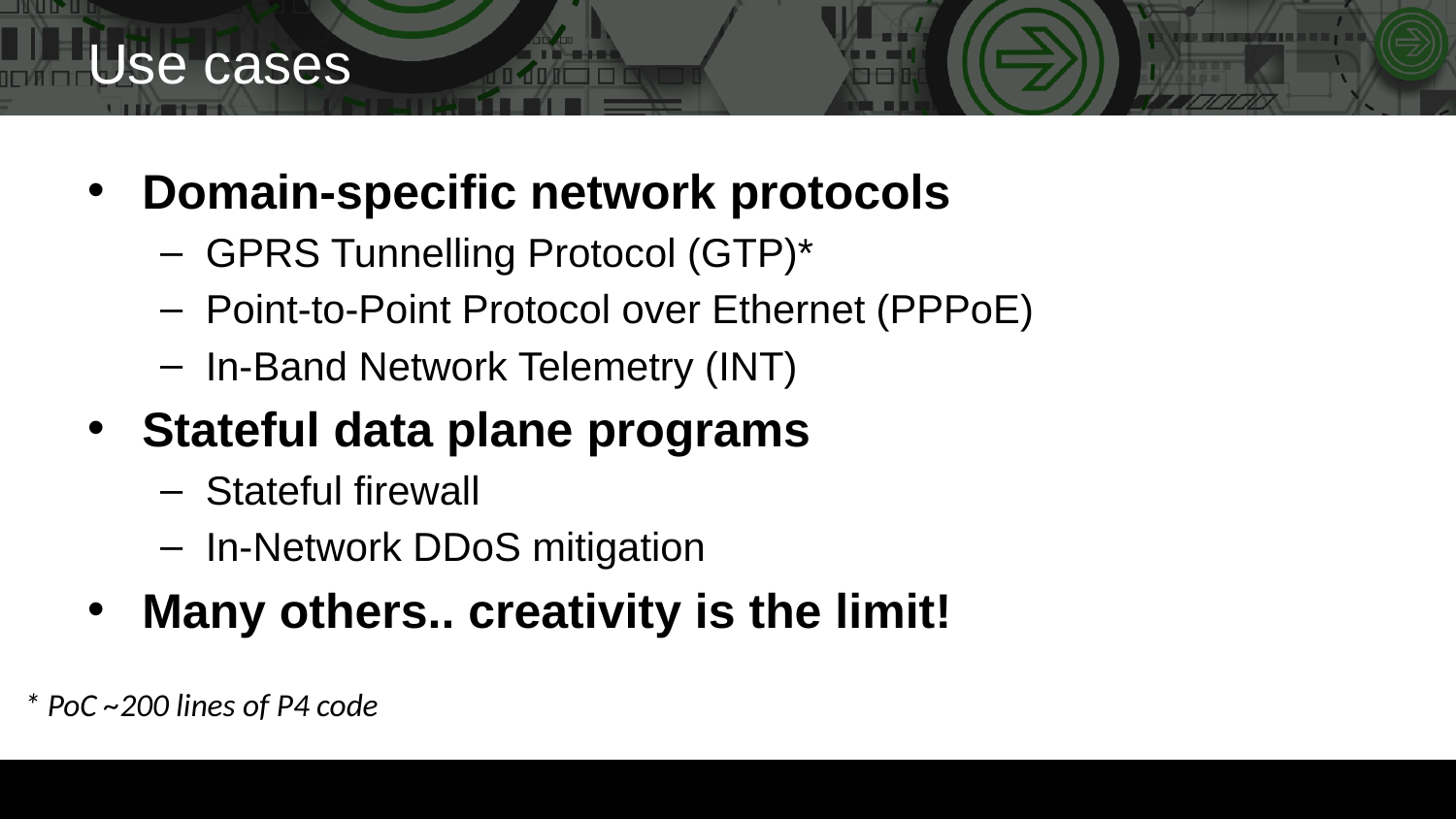

# Use cases
Domain-specific network protocols
GPRS Tunnelling Protocol (GTP)*
Point-to-Point Protocol over Ethernet (PPPoE)
In-Band Network Telemetry (INT)
Stateful data plane programs
Stateful firewall
In-Network DDoS mitigation
Many others.. creativity is the limit!
* PoC ~200 lines of P4 code